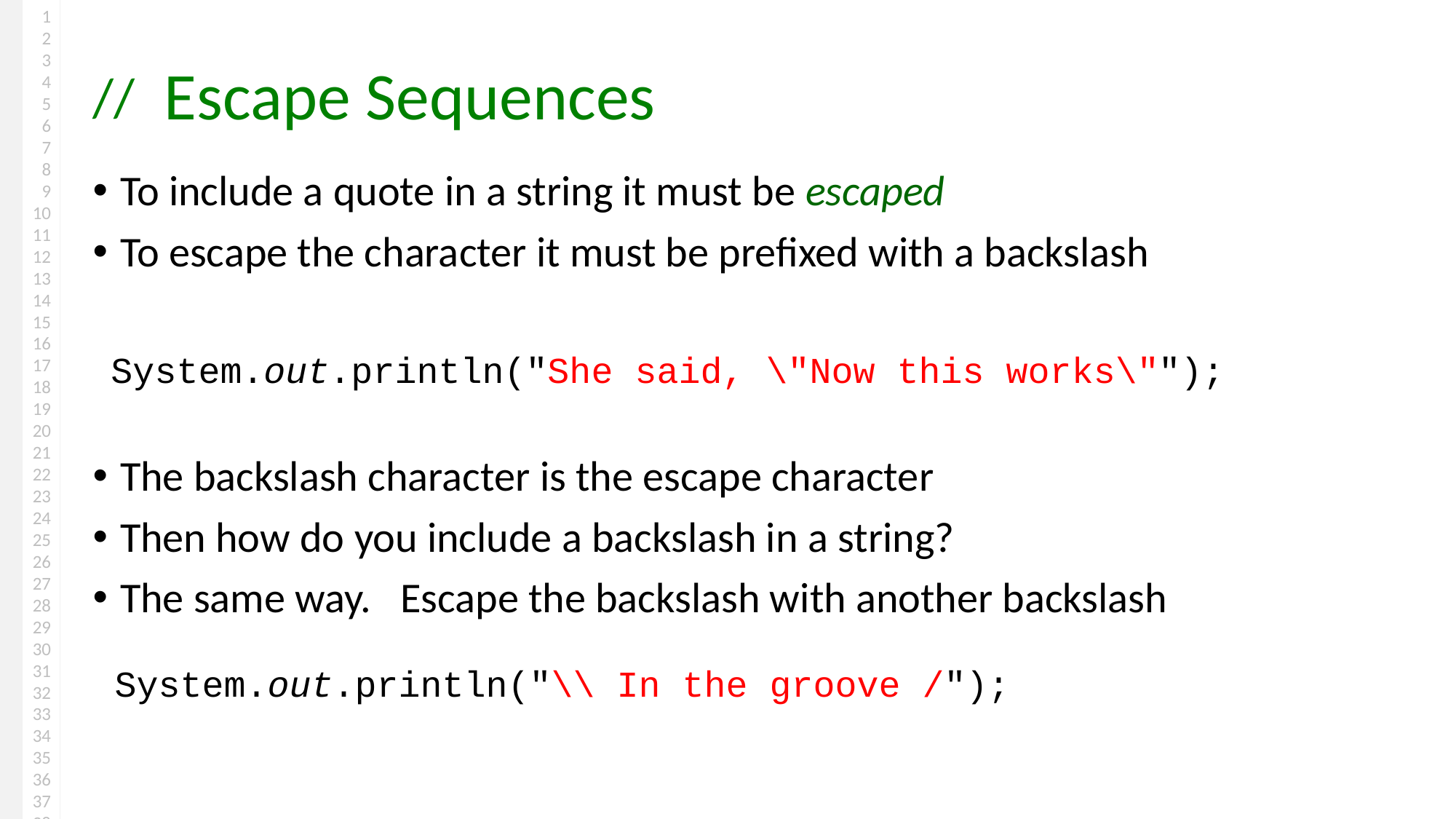

# Escape Sequences
To include a quote in a string it must be escaped
To escape the character it must be prefixed with a backslash

 System.out.println("She said, \"Now this works\"");

The backslash character is the escape character
Then how do you include a backslash in a string?
The same way.   Escape the backslash with another backslash

 System.out.println("\\ In the groove /");